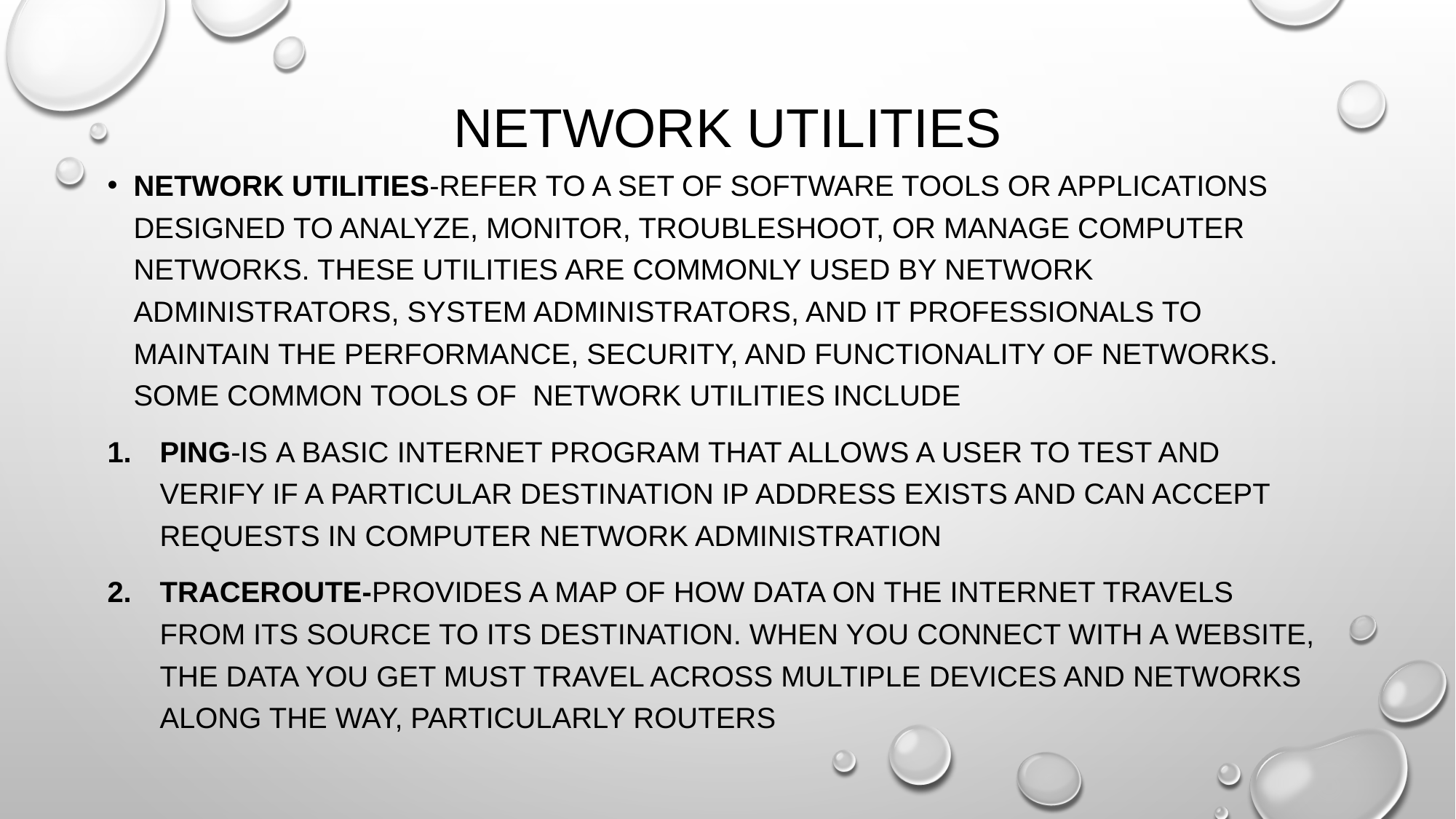

# NETWORK UTILITIES
Network UTILITIES-refer to a set of software tools or applications designed to analyze, monitor, troubleshoot, or manage computer networks. These utilities are commonly used by network administrators, system administrators, and IT professionals to maintain the performance, security, and functionality of networks. Some common tools of  network utilities include
ping-is a basic Internet program that allows a user to test and verify if a particular destination IP address exists and can accept requests in computer network administration
traceroute-provides a map of how data on the internet travels from its source to its destination. When you connect with a website, the data you get must travel across multiple devices and networks along the way, particularly routers